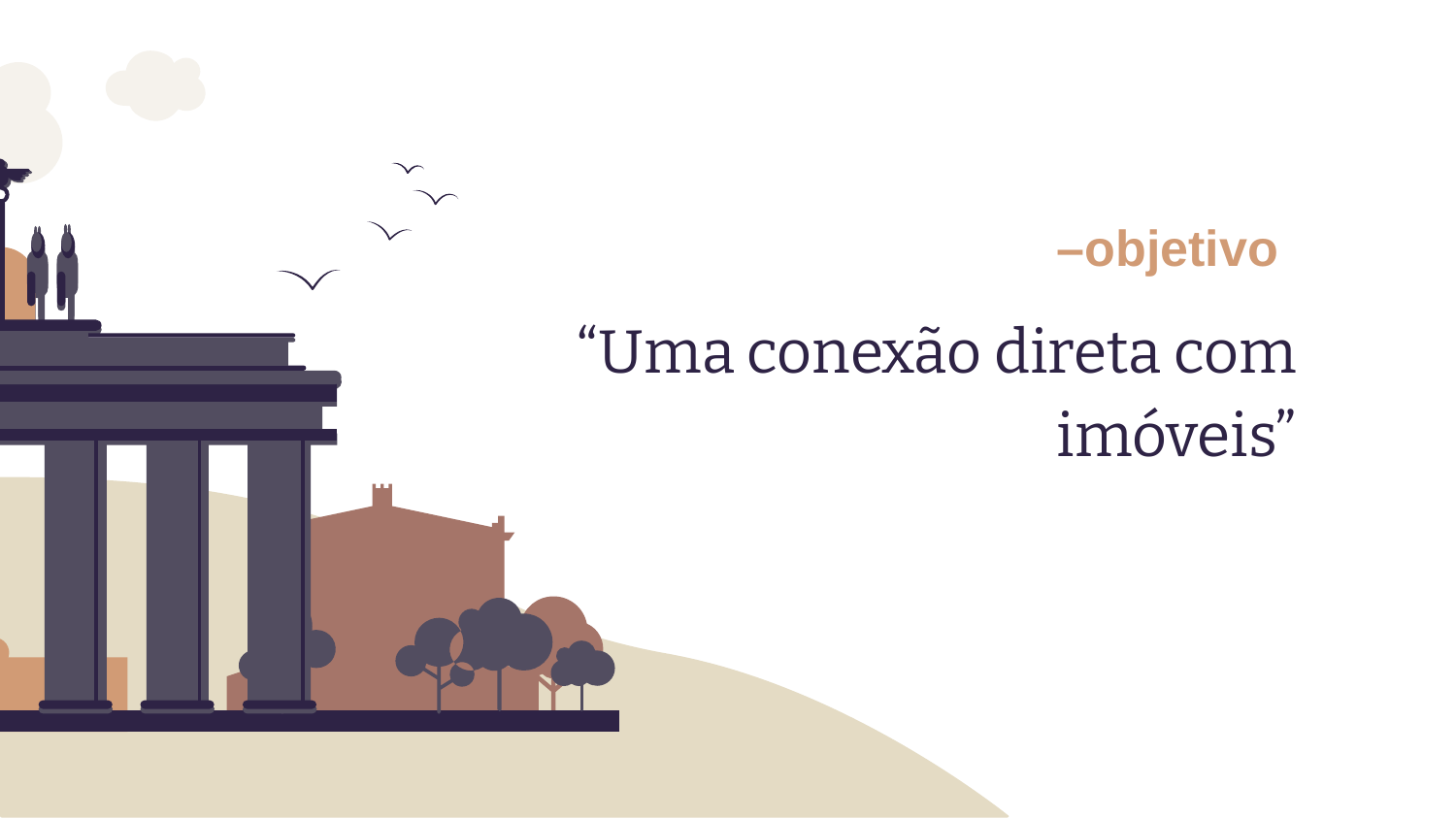

# –objetivo
“Uma conexão direta com imóveis”